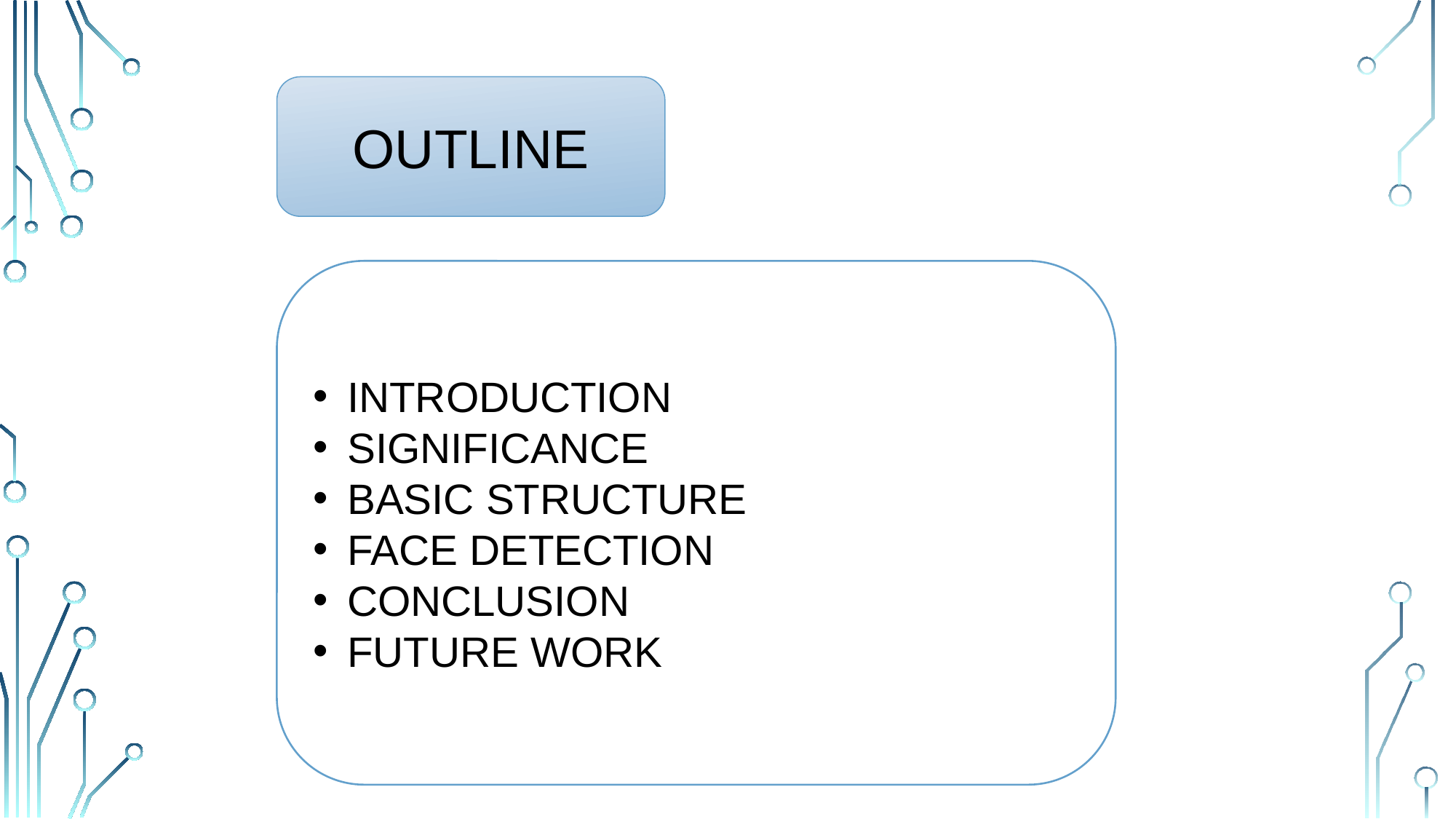

OUTLINE
INTRODUCTION
SIGNIFICANCE
BASIC STRUCTURE
FACE DETECTION
CONCLUSION
FUTURE WORK